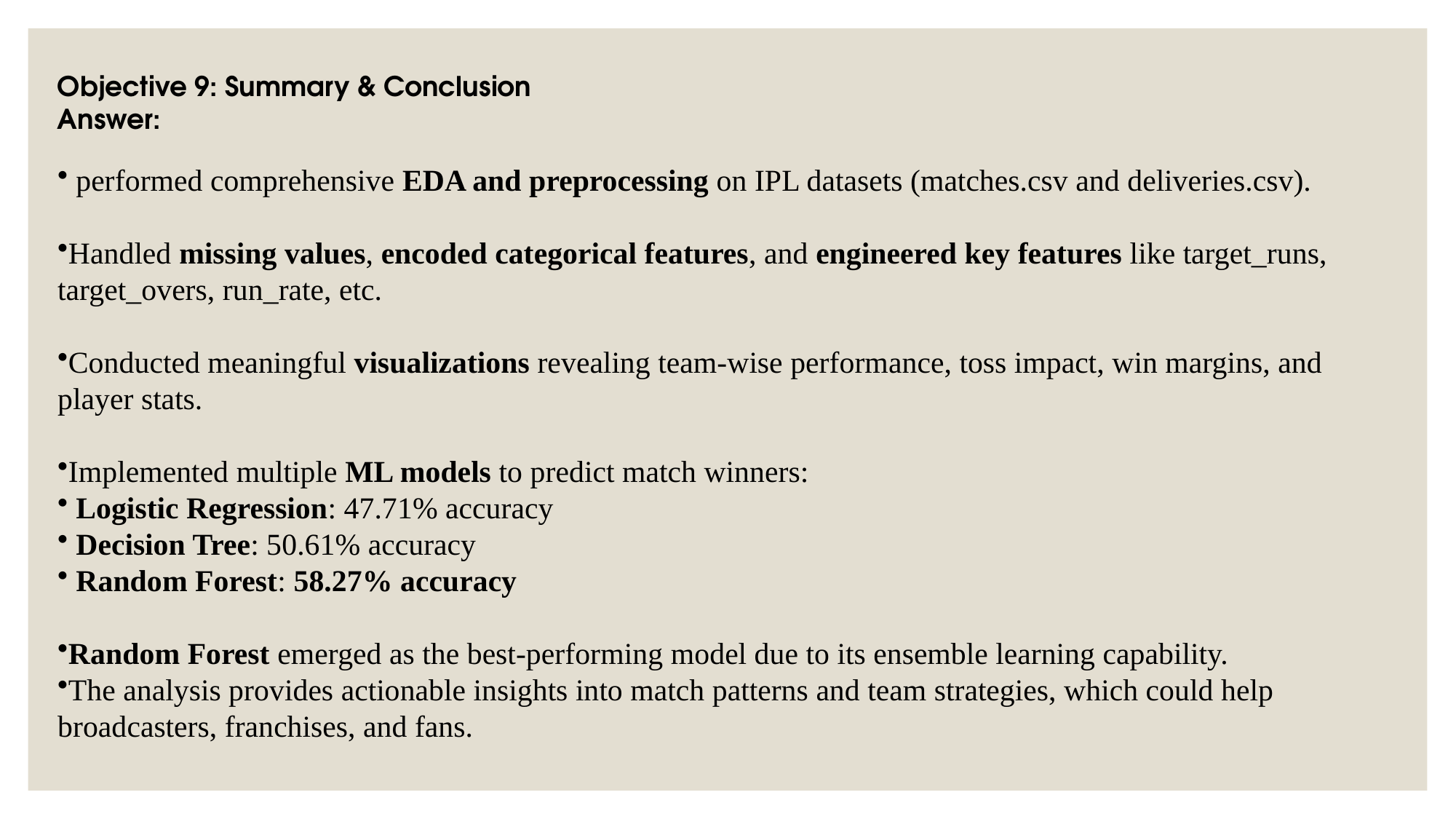

Objective 9: Summary & Conclusion
Answer:

 performed comprehensive EDA and preprocessing on IPL datasets (matches.csv and deliveries.csv).

Handled missing values, encoded categorical features, and engineered key features like target_runs, target_overs, run_rate, etc.

Conducted meaningful visualizations revealing team-wise performance, toss impact, win margins, and player stats.

Implemented multiple ML models to predict match winners:
 Logistic Regression: 47.71% accuracy
 Decision Tree: 50.61% accuracy
 Random Forest: 58.27% accuracy

Random Forest emerged as the best-performing model due to its ensemble learning capability.
The analysis provides actionable insights into match patterns and team strategies, which could help broadcasters, franchises, and fans.